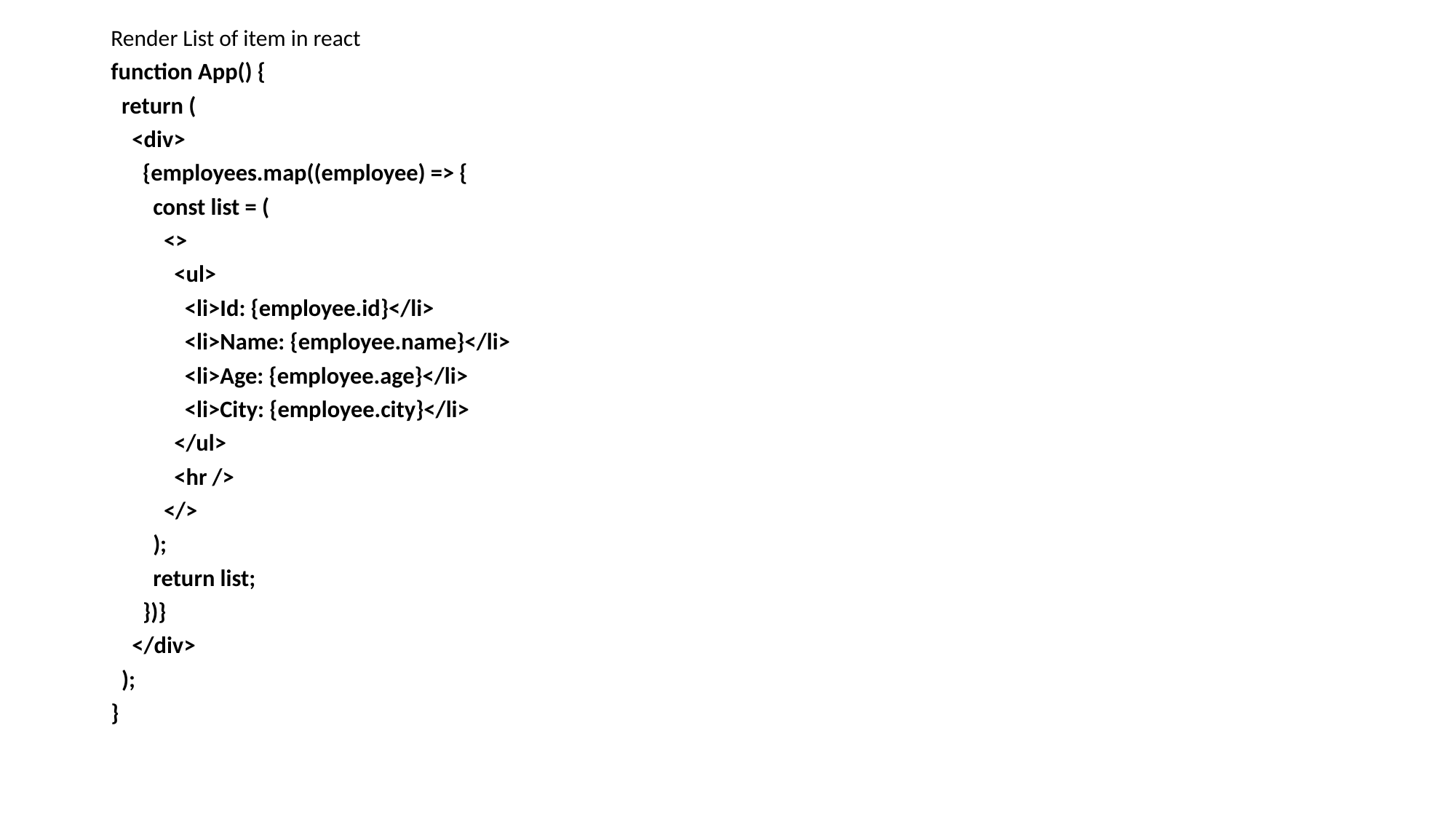

Render List of item in react
function App() {
  return (
    <div>
      {employees.map((employee) => {
        const list = (
          <>
            <ul>
              <li>Id: {employee.id}</li>
              <li>Name: {employee.name}</li>
              <li>Age: {employee.age}</li>
              <li>City: {employee.city}</li>
            </ul>
            <hr />
          </>
        );
        return list;
      })}
    </div>
  );
}